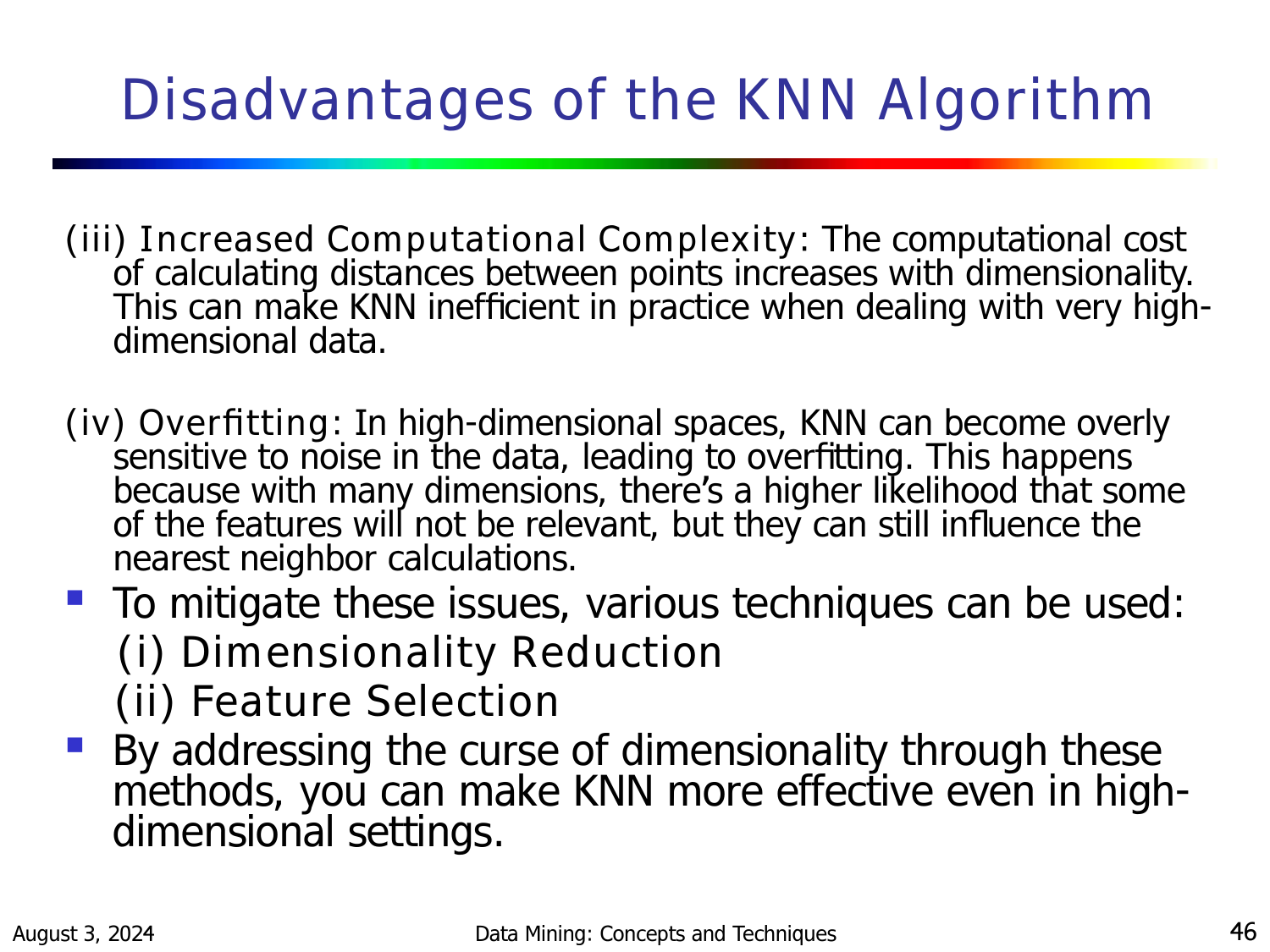

# Disadvantages of the KNN Algorithm

(iii) Increased Computational Complexity: The computational cost of calculating distances between points increases with dimensionality. This can make KNN inefficient in practice when dealing with very high-dimensional data.

(iv) Overfitting: In high-dimensional spaces, KNN can become overly sensitive to noise in the data, leading to overfitting. This happens because with many dimensions, there’s a higher likelihood that some of the features will not be relevant, but they can still influence the nearest neighbor calculations.
To mitigate these issues, various techniques can be used:
    (i) Dimensionality Reduction
    (ii) Feature Selection
By addressing the curse of dimensionality through these methods, you can make KNN more effective even in high-dimensional settings.
August 3, 2024
46
Data Mining: Concepts and Techniques